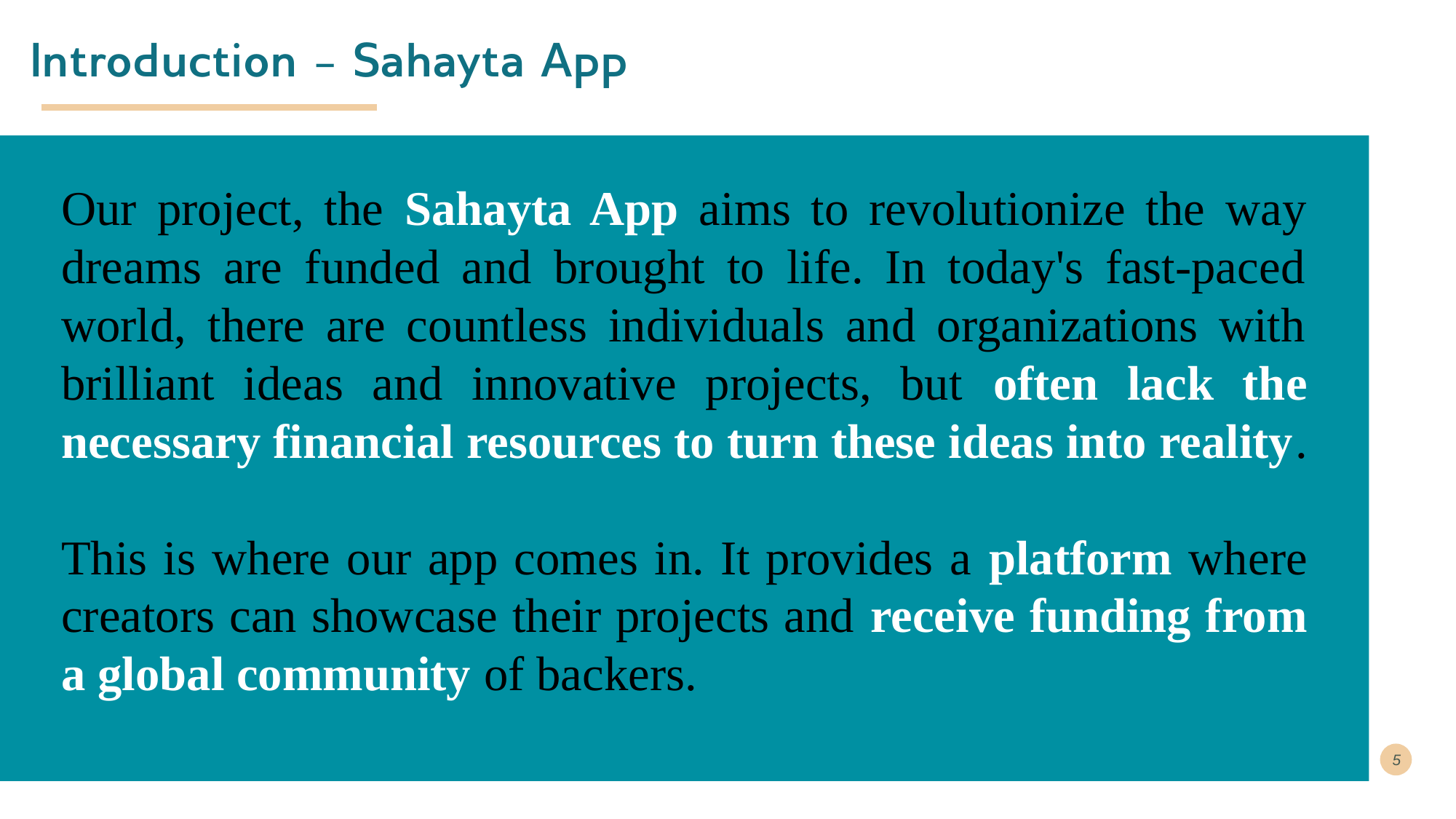

# Introduction – Sahayta App

Our project, the Sahayta App aims to revolutionize the way dreams are funded and brought to life. In today's fast-paced world, there are countless individuals and organizations with brilliant ideas and innovative projects, but often lack the necessary financial resources to turn these ideas into reality.

This is where our app comes in. It provides a platform where creators can showcase their projects and receive funding from a global community of backers.
5